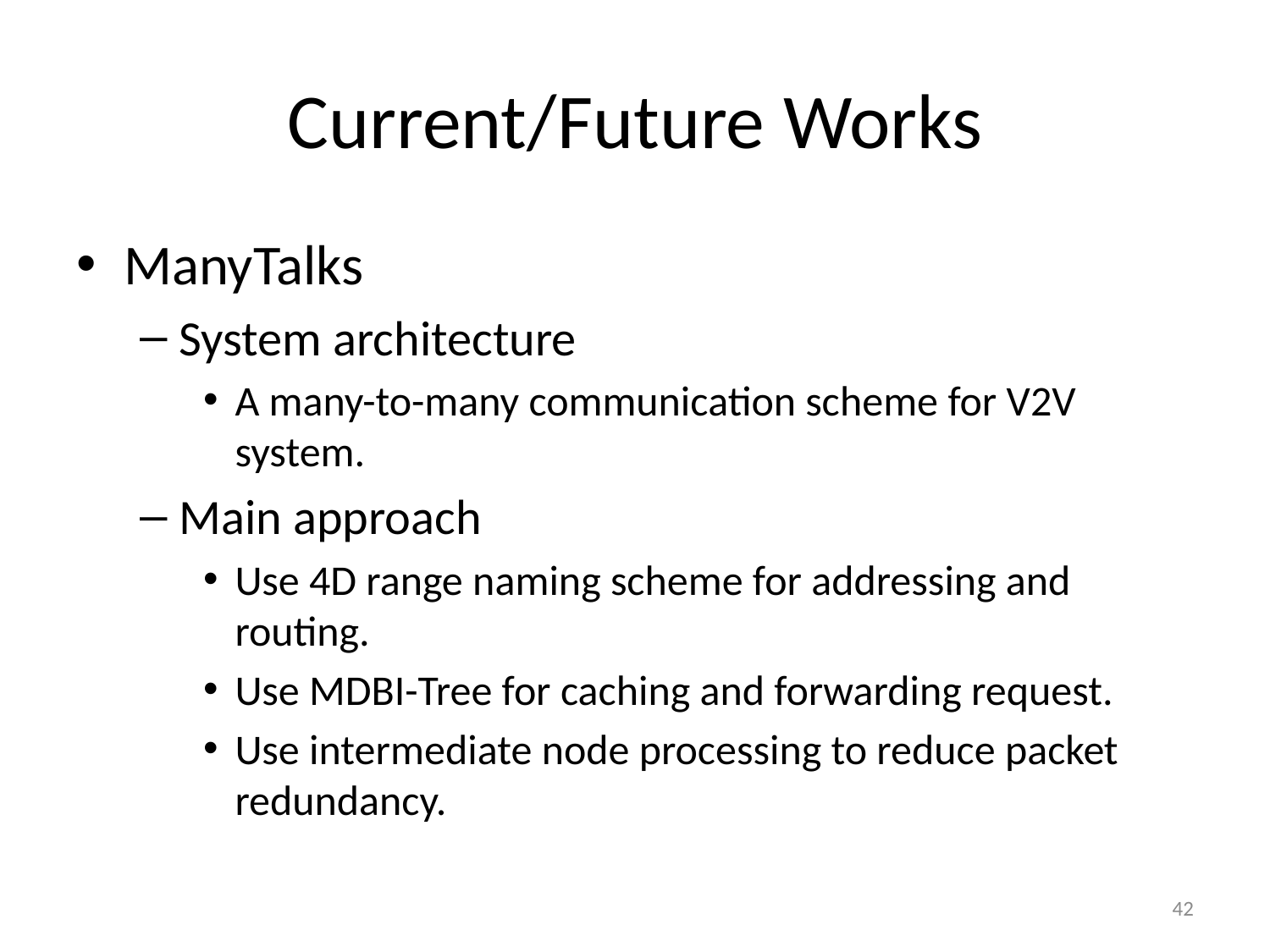

# Current/Future Works
ManyTalks
System architecture
A many-to-many communication scheme for V2V system.
Main approach
Use 4D range naming scheme for addressing and routing.
Use MDBI-Tree for caching and forwarding request.
Use intermediate node processing to reduce packet redundancy.
42